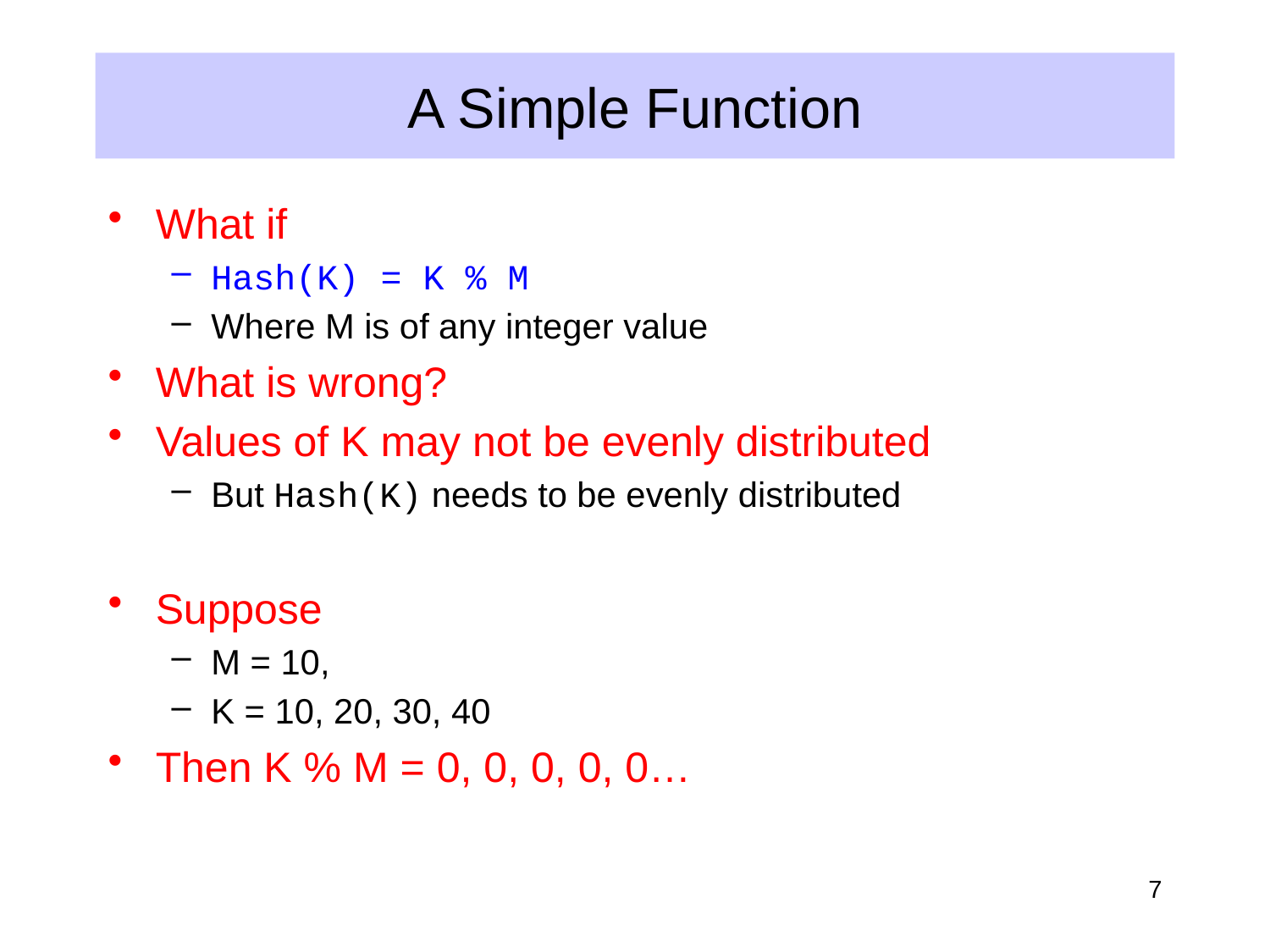

# A Simple Function
What if
Hash(K) = K % M
Where M is of any integer value
What is wrong?
Values of K may not be evenly distributed
But Hash(K) needs to be evenly distributed

Suppose
M = 10,
K = 10, 20, 30, 40
Then K % M = 0, 0, 0, 0, 0…
7